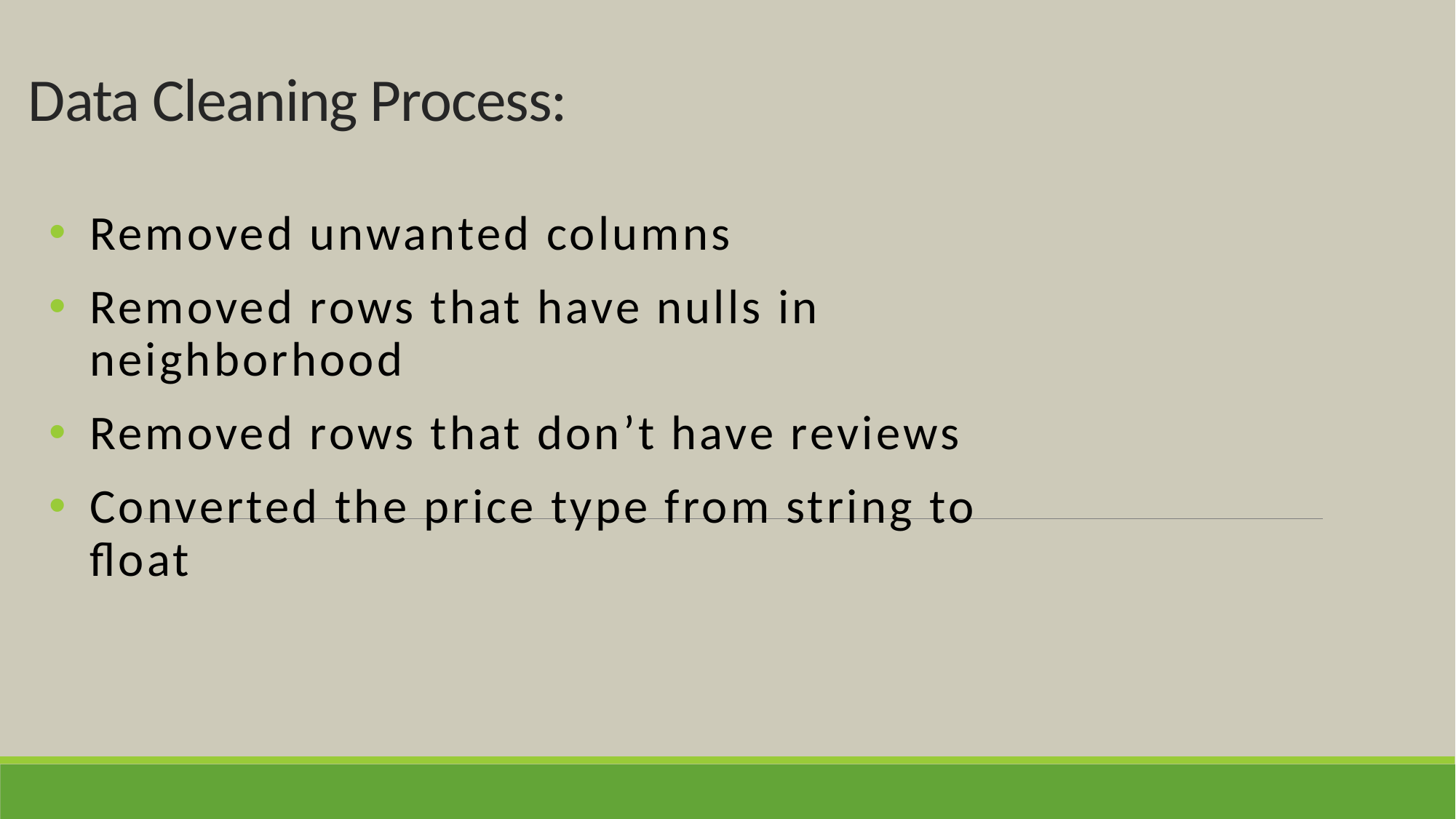

# Data Cleaning Process:
Removed unwanted columns
Removed rows that have nulls in neighborhood
Removed rows that don’t have reviews
Converted the price type from string to float